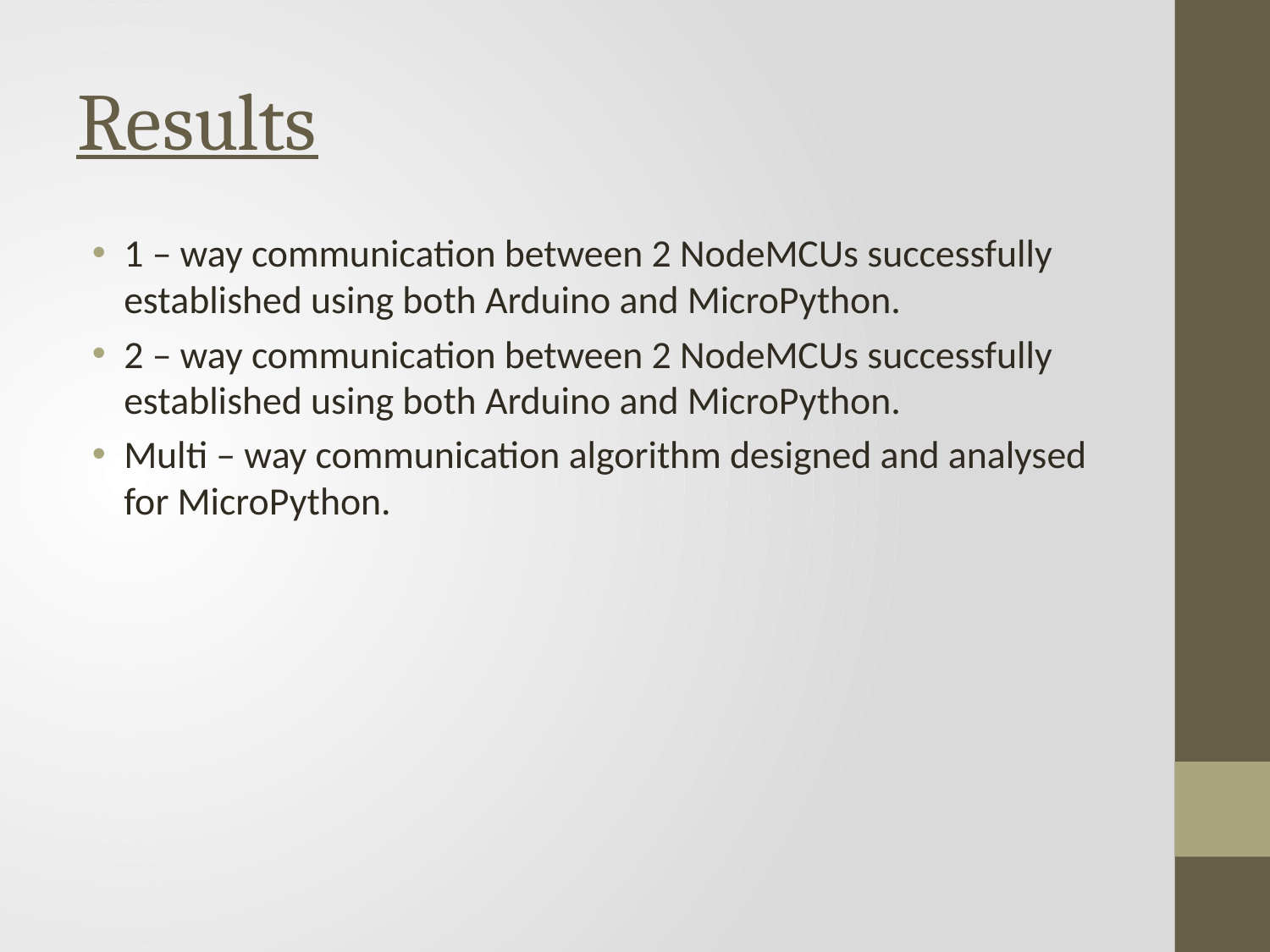

# Results
1 – way communication between 2 NodeMCUs successfully established using both Arduino and MicroPython.
2 – way communication between 2 NodeMCUs successfully established using both Arduino and MicroPython.
Multi – way communication algorithm designed and analysed for MicroPython.